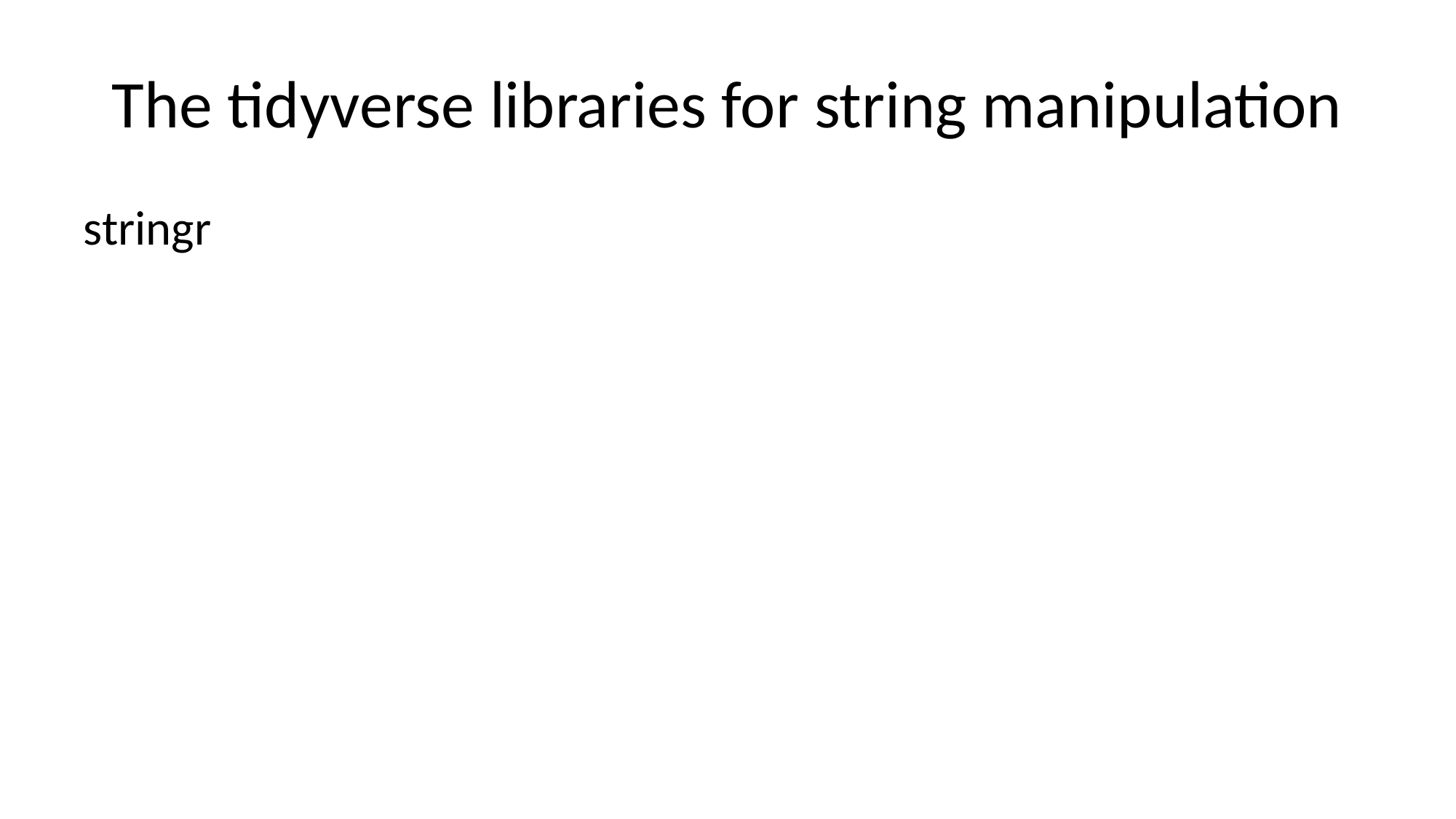

# The tidyverse libraries for string manipulation
stringr